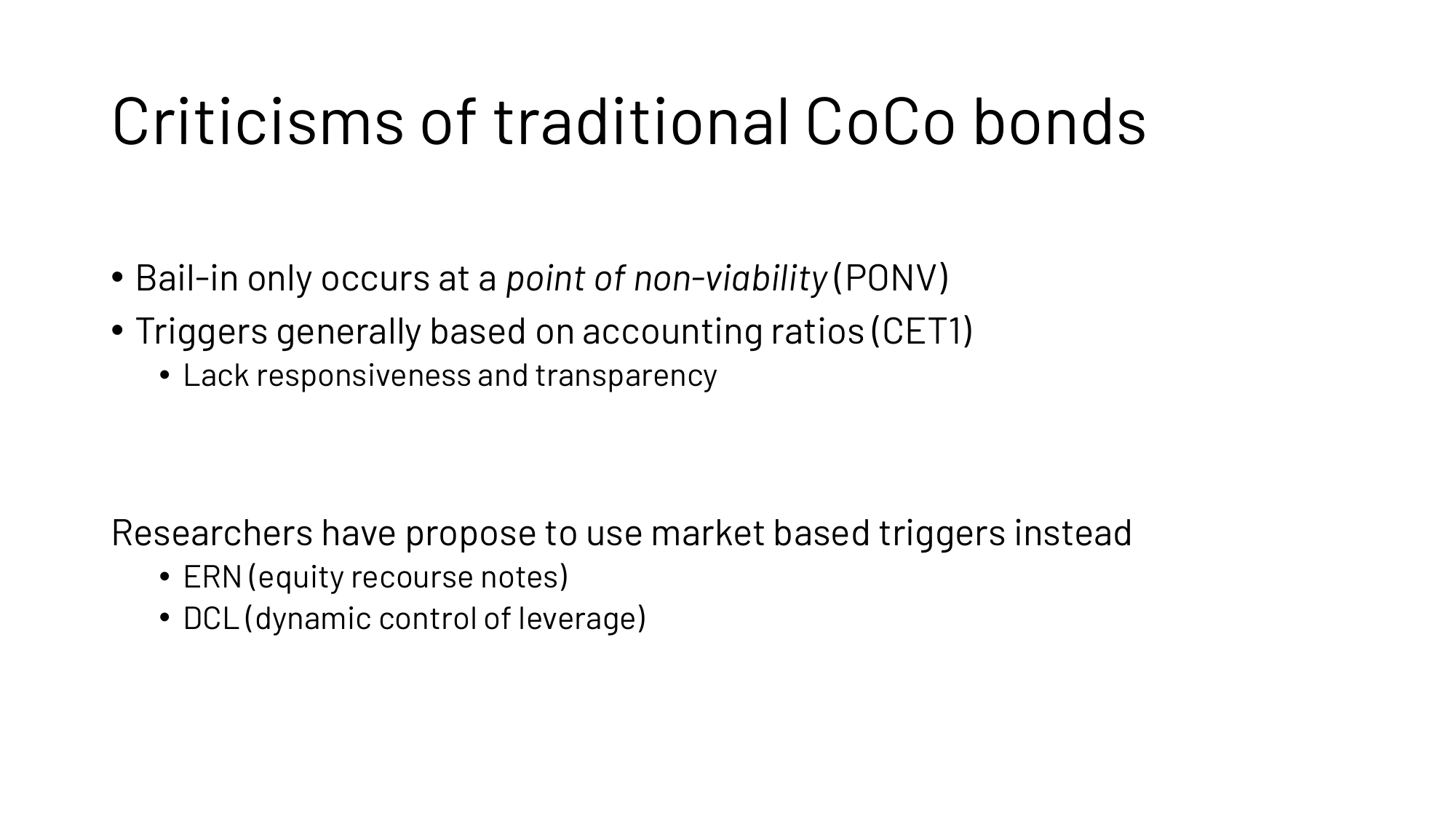

# Criticisms of traditional CoCo bonds
Bail-in only occurs at a point of non-viability (PONV)
Triggers generally based on accounting ratios (CET1)
Lack responsiveness and transparency

Researchers have propose to use market based triggers instead
ERN (equity recourse notes)
DCL (dynamic control of leverage)